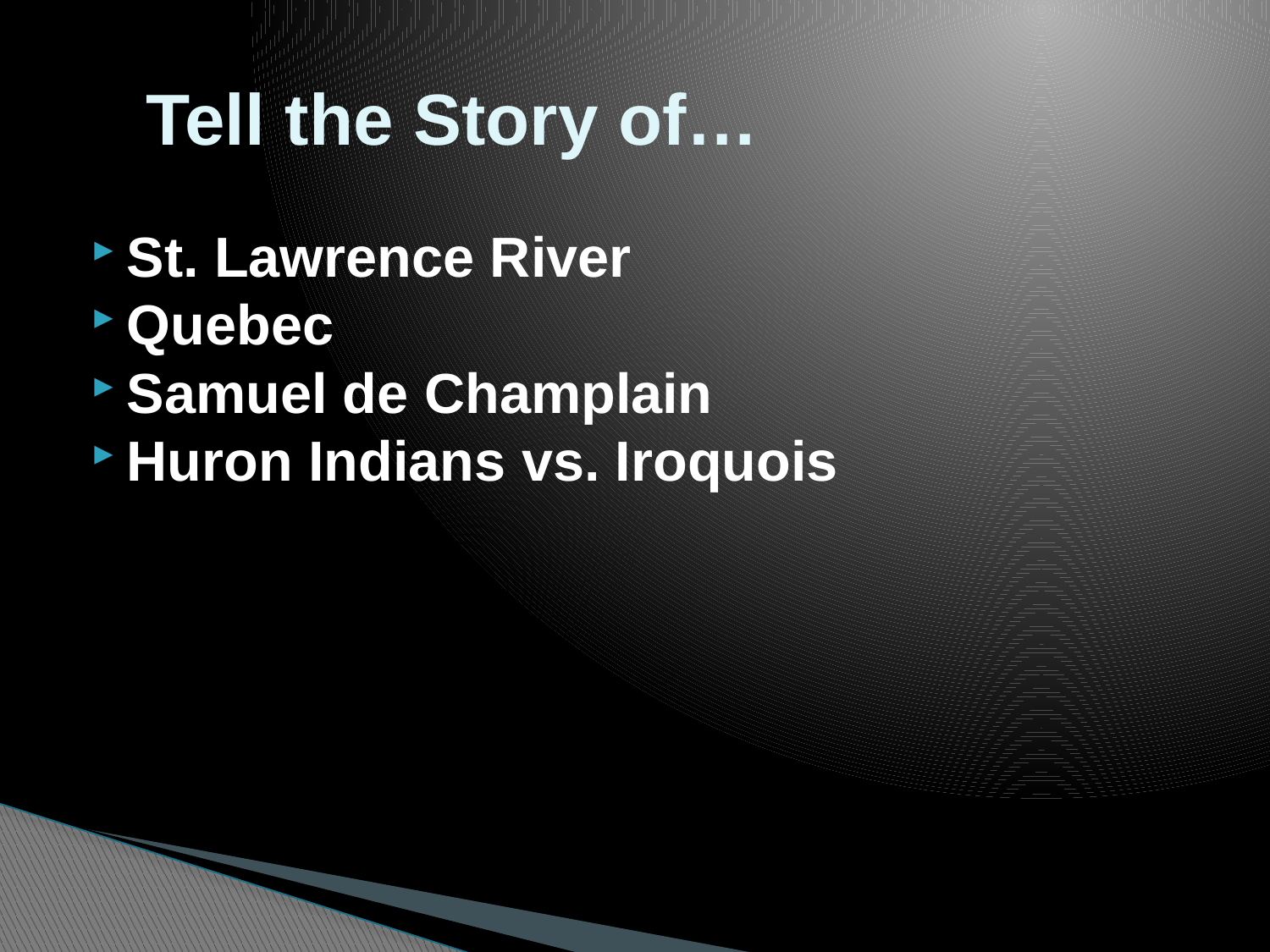

# Tell the Story of…
St. Lawrence River
Quebec
Samuel de Champlain
Huron Indians vs. Iroquois